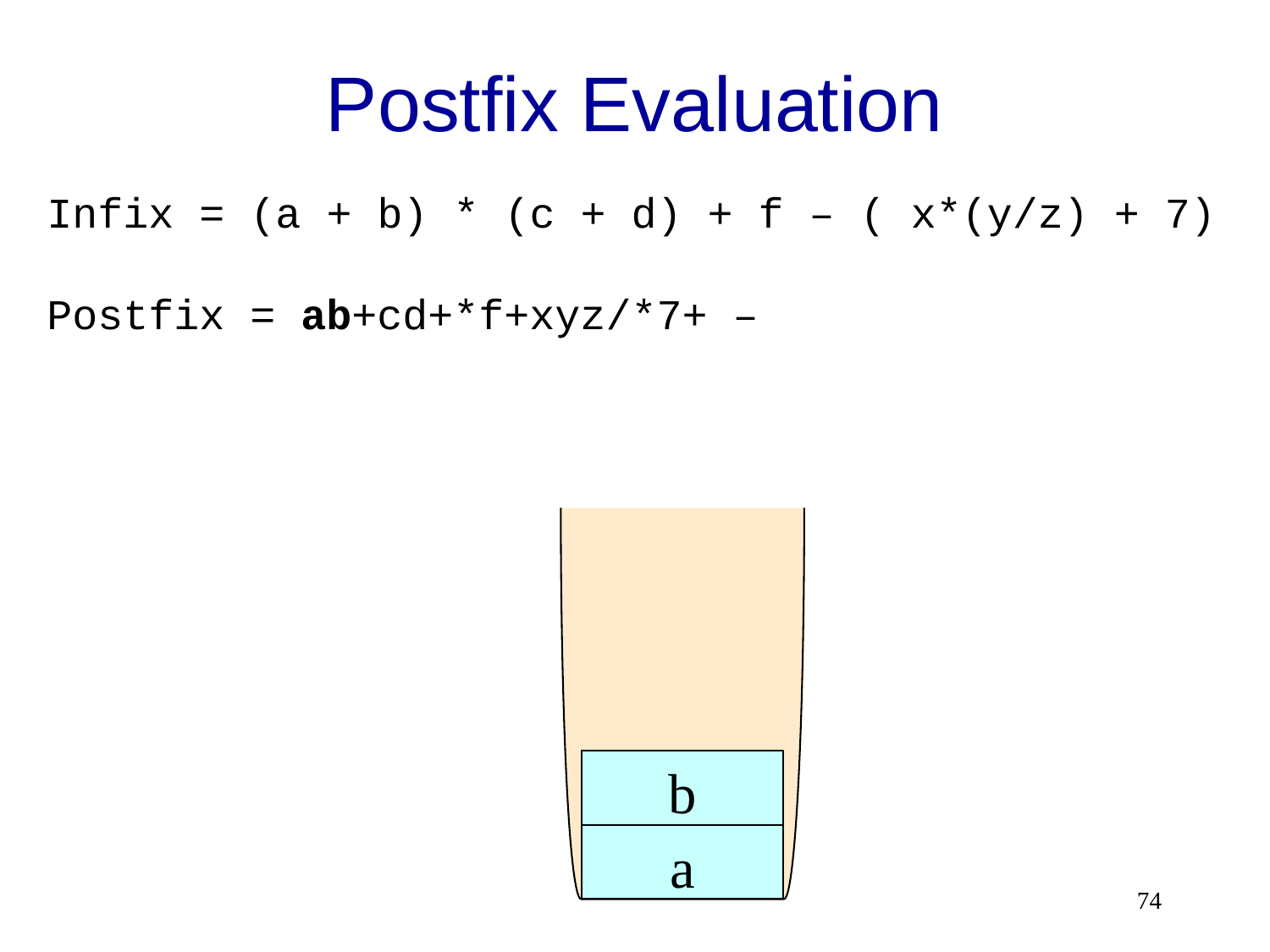

# Postfix Evaluation
Infix = (a + b) * (c + d) + f – ( x*(y/z) + 7)

Postfix = ab+cd+*f+xyz/*7+ –

b
a
74